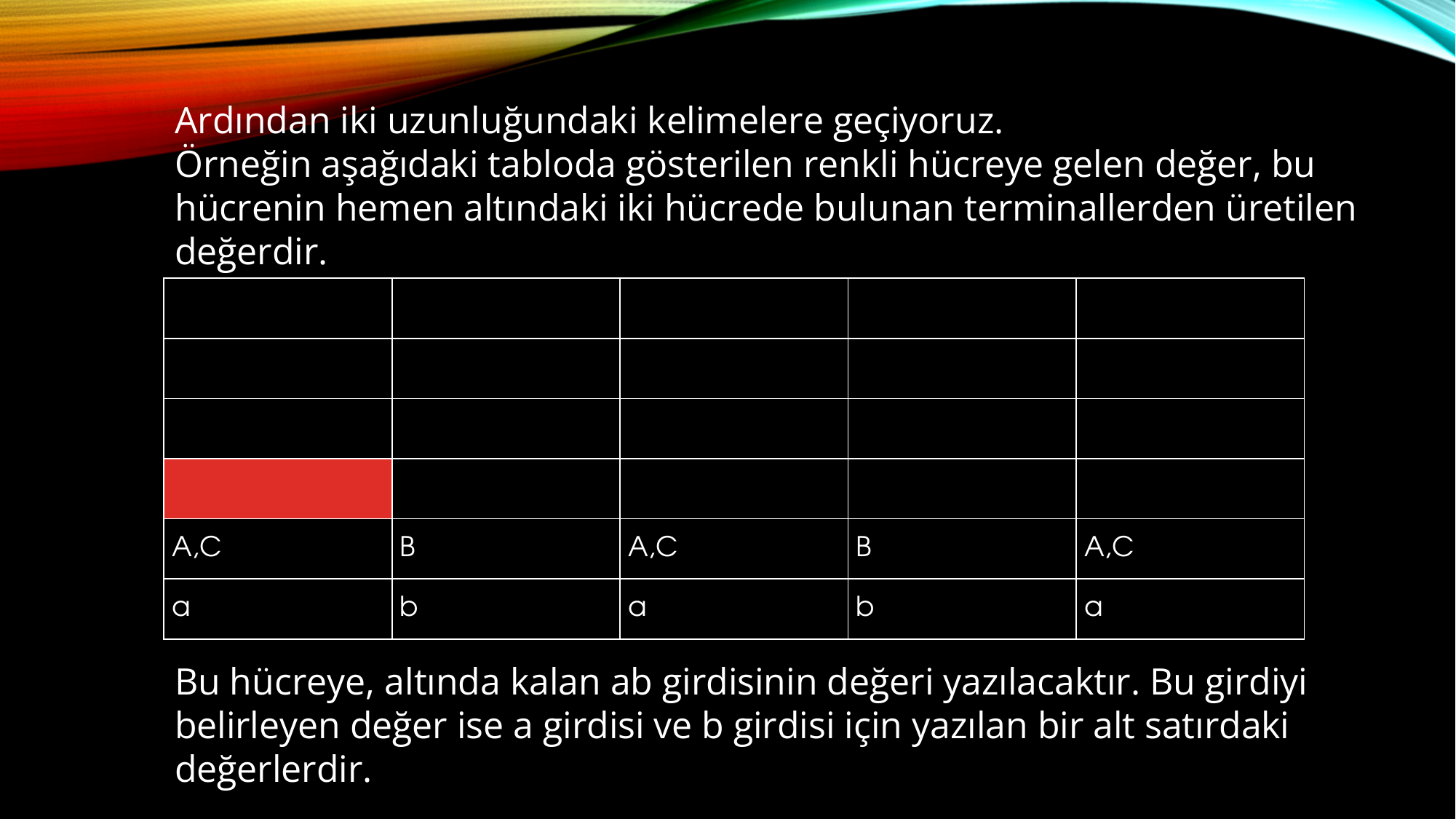

Ardından iki uzunluğundaki kelimelere geçiyoruz.
Örneğin aşağıdaki tabloda gösterilen renkli hücreye gelen değer, bu hücrenin hemen altındaki iki hücrede bulunan terminallerden üretilen değerdir.
|  |  |  |  |  |
| --- | --- | --- | --- | --- |
|  |  |  |  |  |
|  |  |  |  |  |
|  |  |  |  |  |
| A,C | B | A,C | B | A,C |
| a | b | a | b | a |
Bu hücreye, altında kalan ab girdisinin değeri yazılacaktır. Bu girdiyi belirleyen değer ise a girdisi ve b girdisi için yazılan bir alt satırdaki değerlerdir.